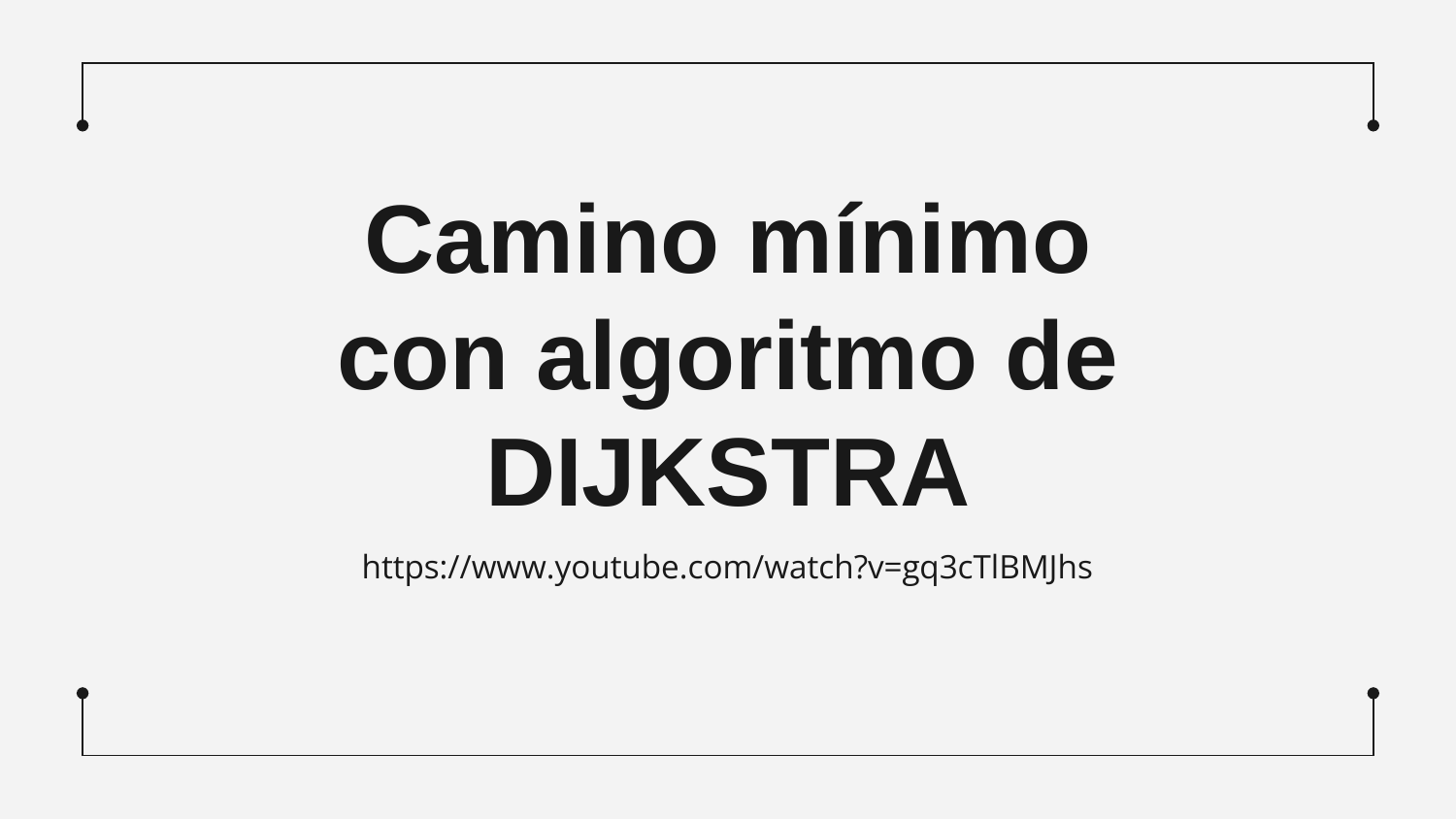

# Camino mínimo con algoritmo de DIJKSTRA
https://www.youtube.com/watch?v=gq3cTlBMJhs